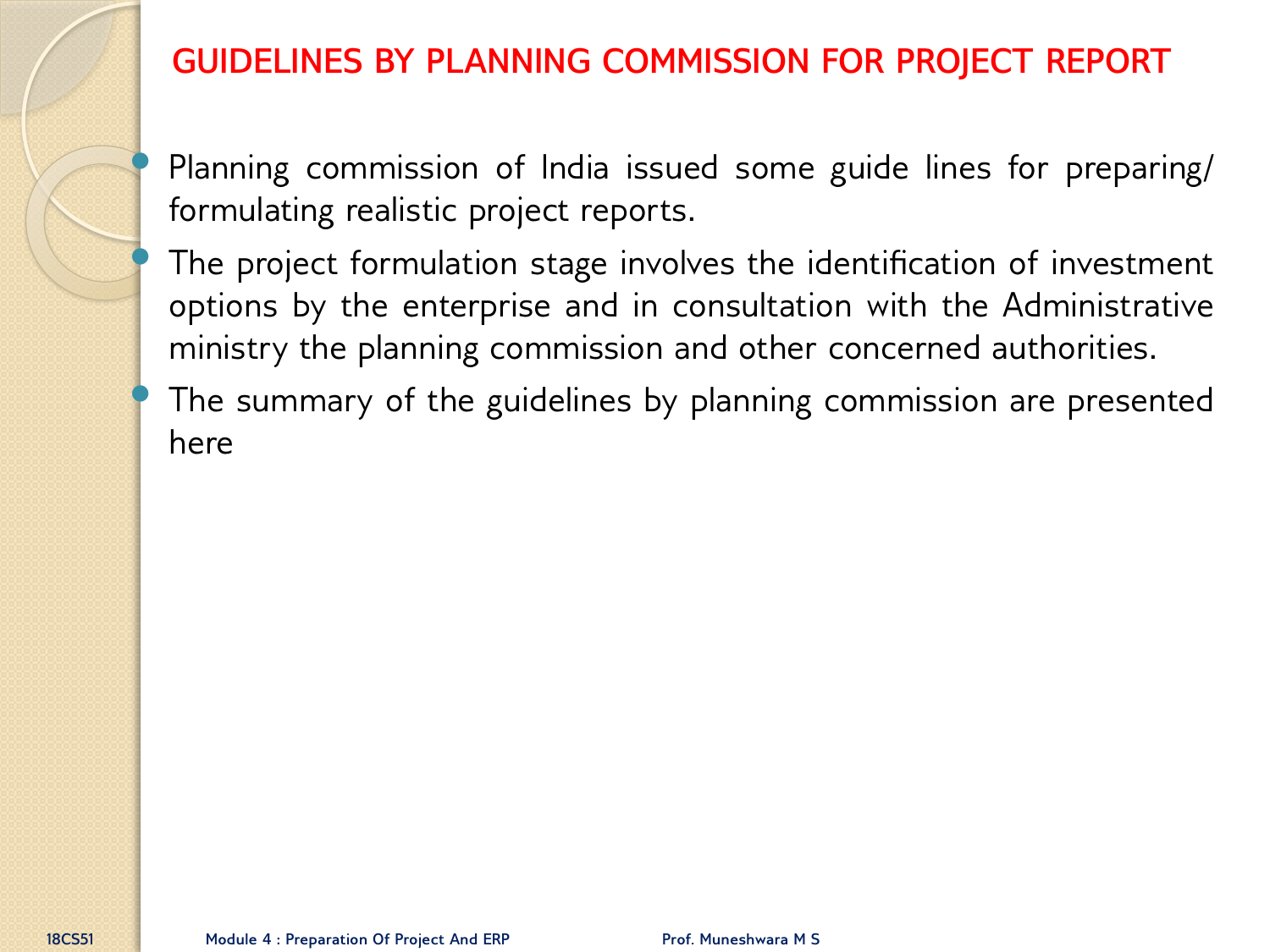

GUIDELINES BY PLANNING COMMISSION FOR PROJECT REPORT

Planning commission of India issued some guide lines for preparing/ formulating realistic project reports.
The project formulation stage involves the identification of investment options by the enterprise and in consultation with the Administrative ministry the planning commission and other concerned authorities.
The summary of the guidelines by planning commission are presented here

18CS51                      Module 4 : Preparation Of Project And ERP                              Prof. Muneshwara M S